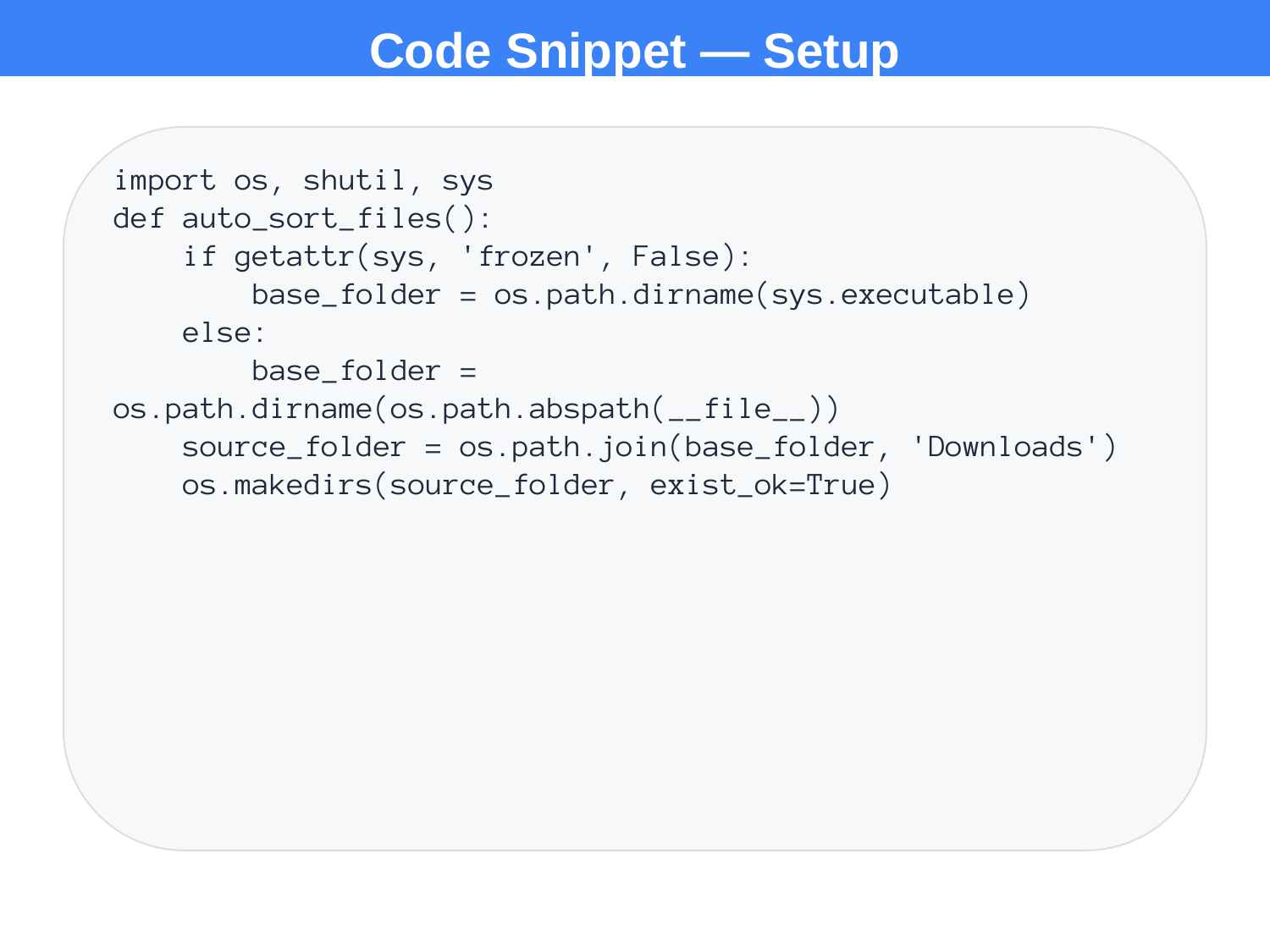

Code Snippet — Setup

import os, shutil, sys
def auto_sort_files():
    if getattr(sys, 'frozen', False):
        base_folder = os.path.dirname(sys.executable)
    else:
        base_folder = os.path.dirname(os.path.abspath(__file__))
    source_folder = os.path.join(base_folder, 'Downloads')
    os.makedirs(source_folder, exist_ok=True)